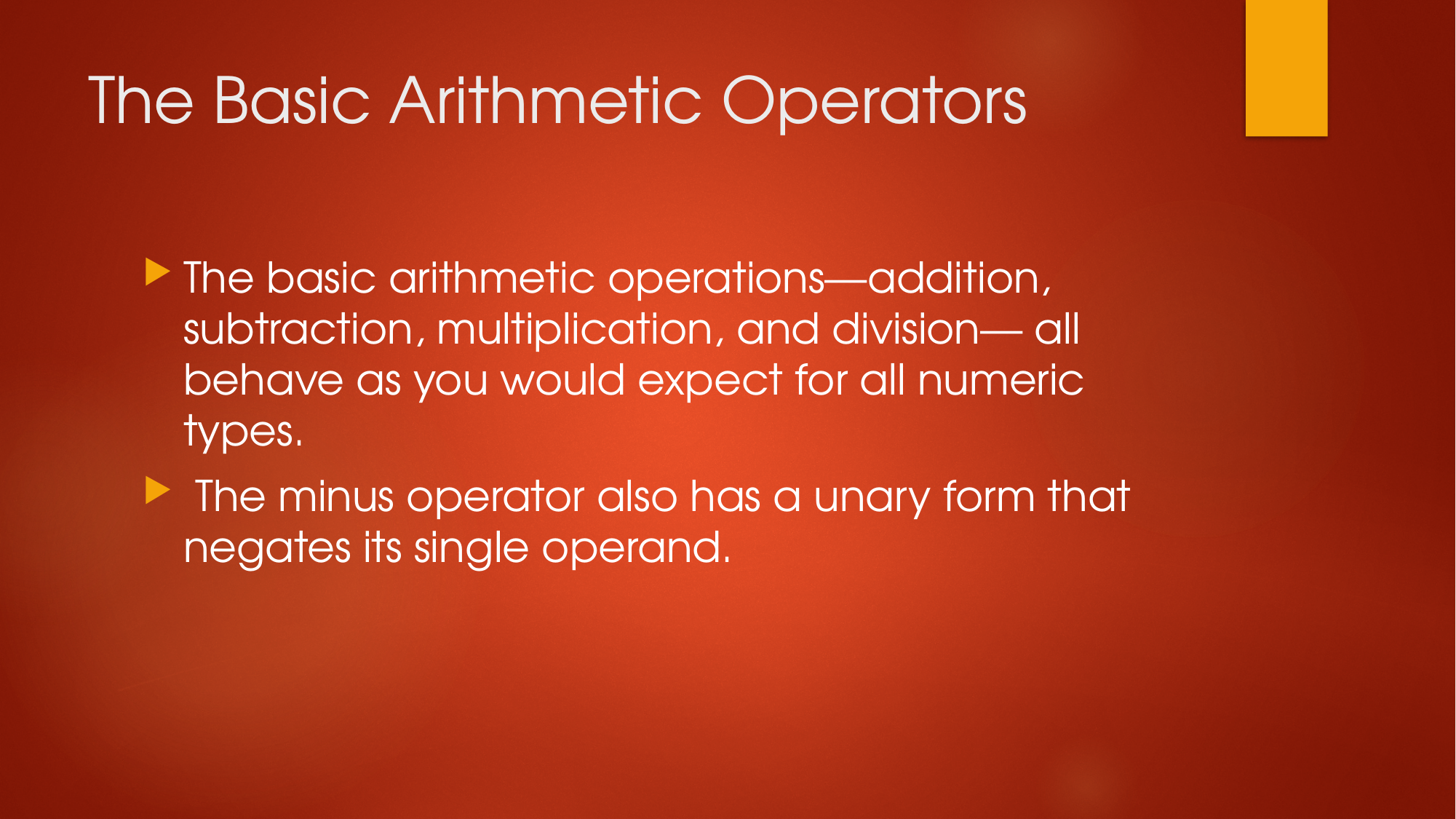

# The Basic Arithmetic Operators
The basic arithmetic operations—addition, subtraction, multiplication, and division— all behave as you would expect for all numeric types.
 The minus operator also has a unary form that negates its single operand.